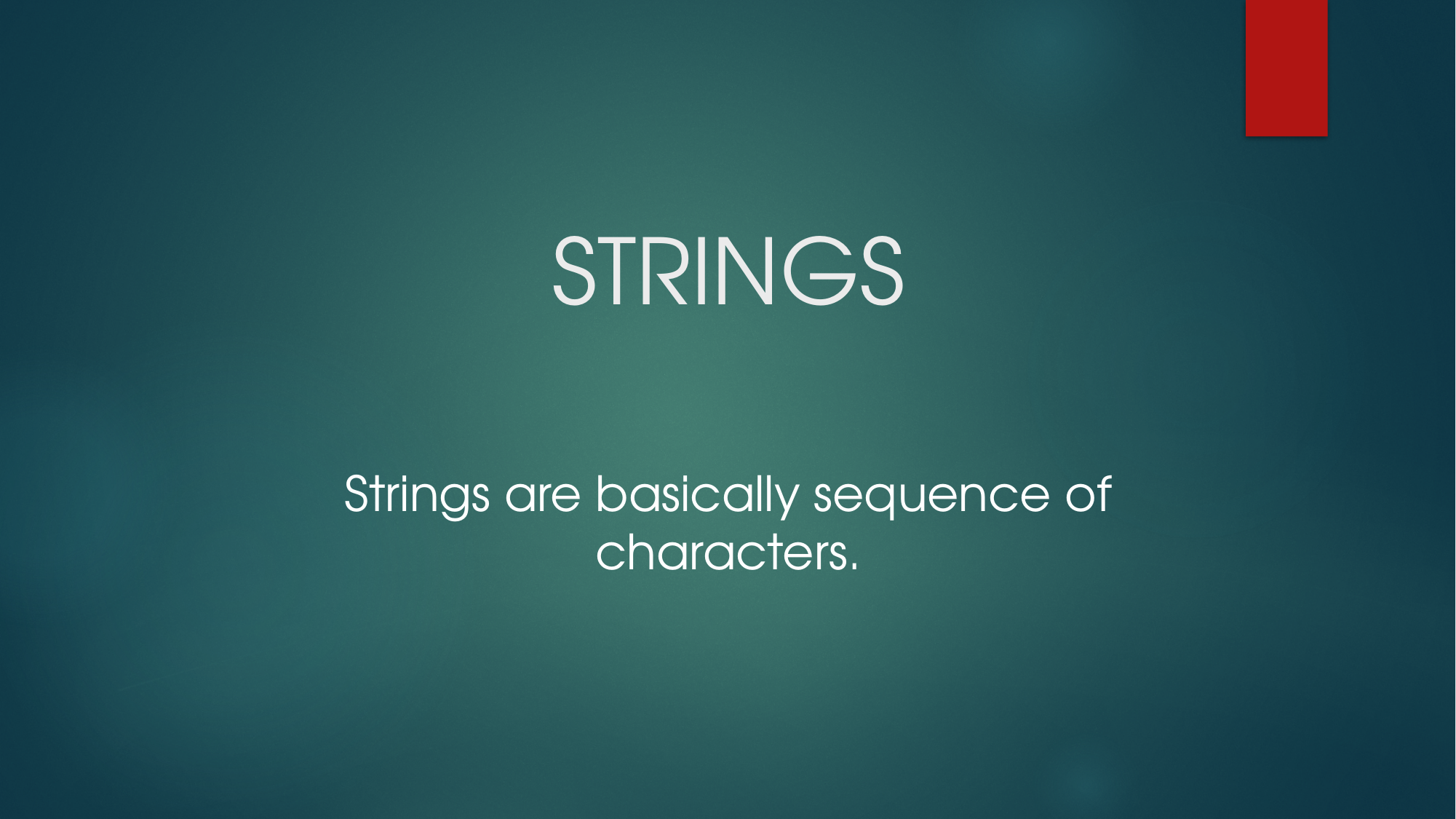

# STRINGS
Strings are basically sequence of characters.